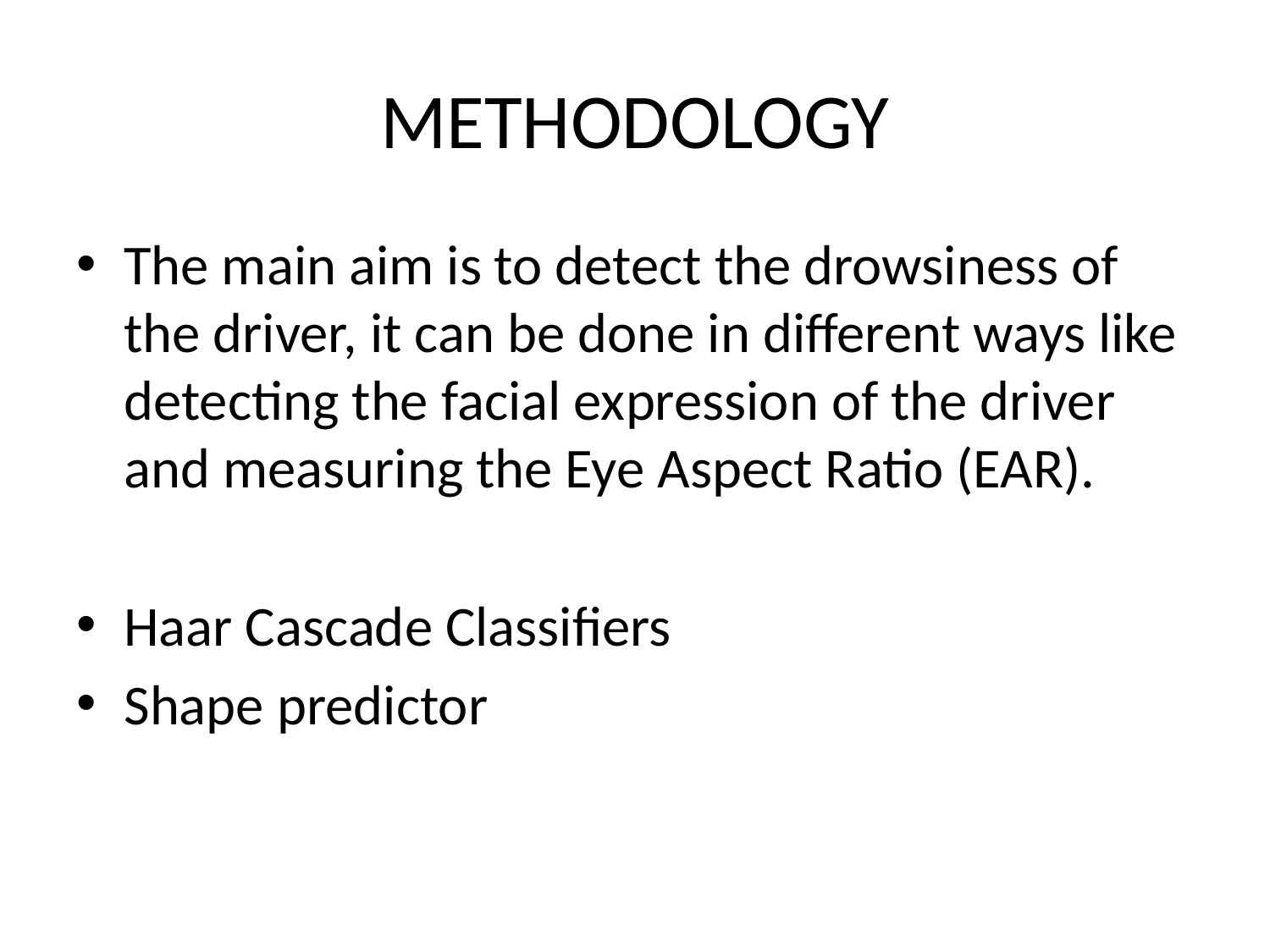

# METHODOLOGY
The main aim is to detect the drowsiness of the driver, it can be done in different ways like detecting the facial expression of the driver and measuring the Eye Aspect Ratio (EAR).

Haar Cascade Classifiers
Shape predictor